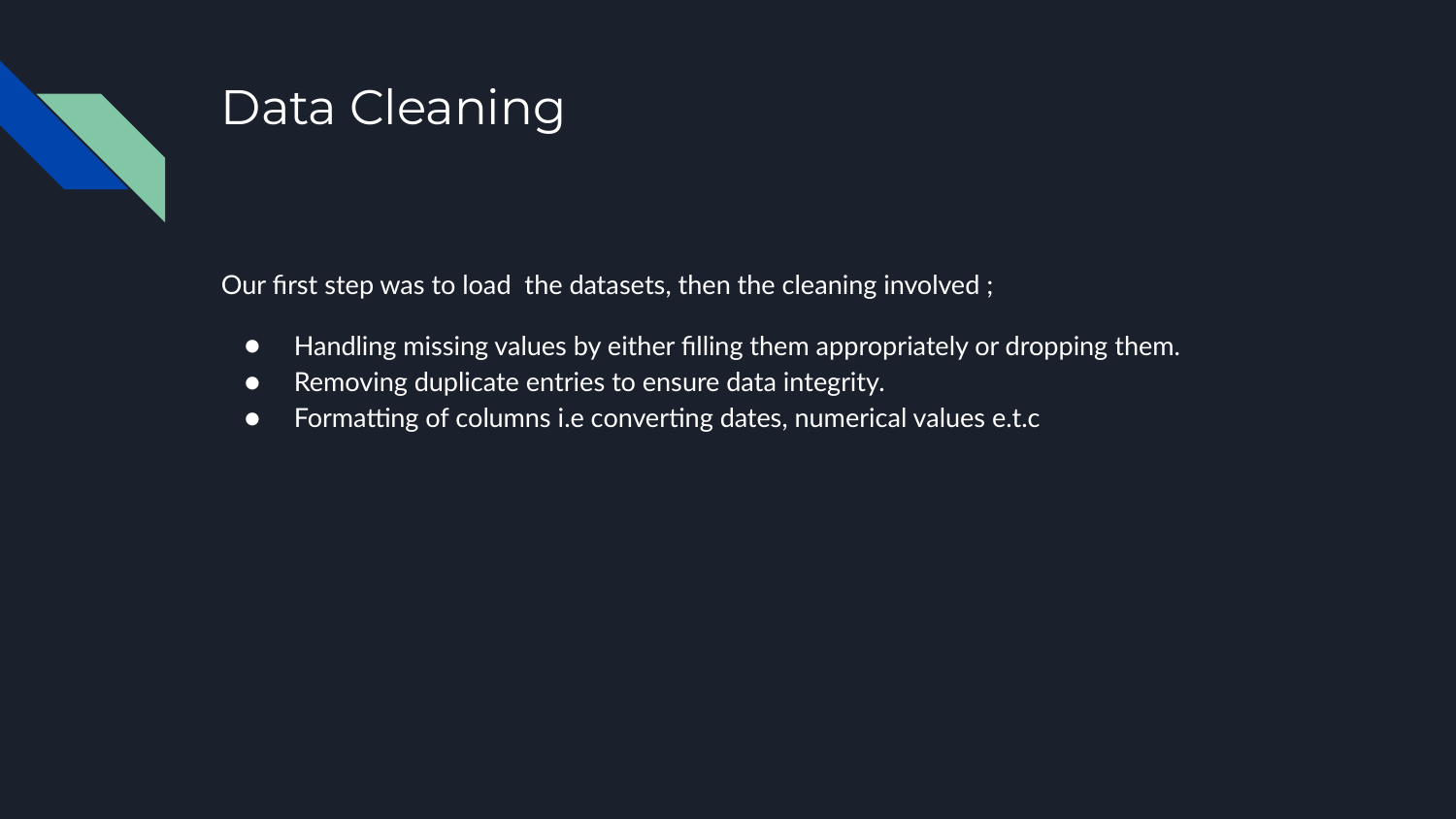

# Data Cleaning
Our first step was to load  the datasets, then the cleaning involved ;
Handling missing values by either filling them appropriately or dropping them.
Removing duplicate entries to ensure data integrity.
Formatting of columns i.e converting dates, numerical values e.t.c